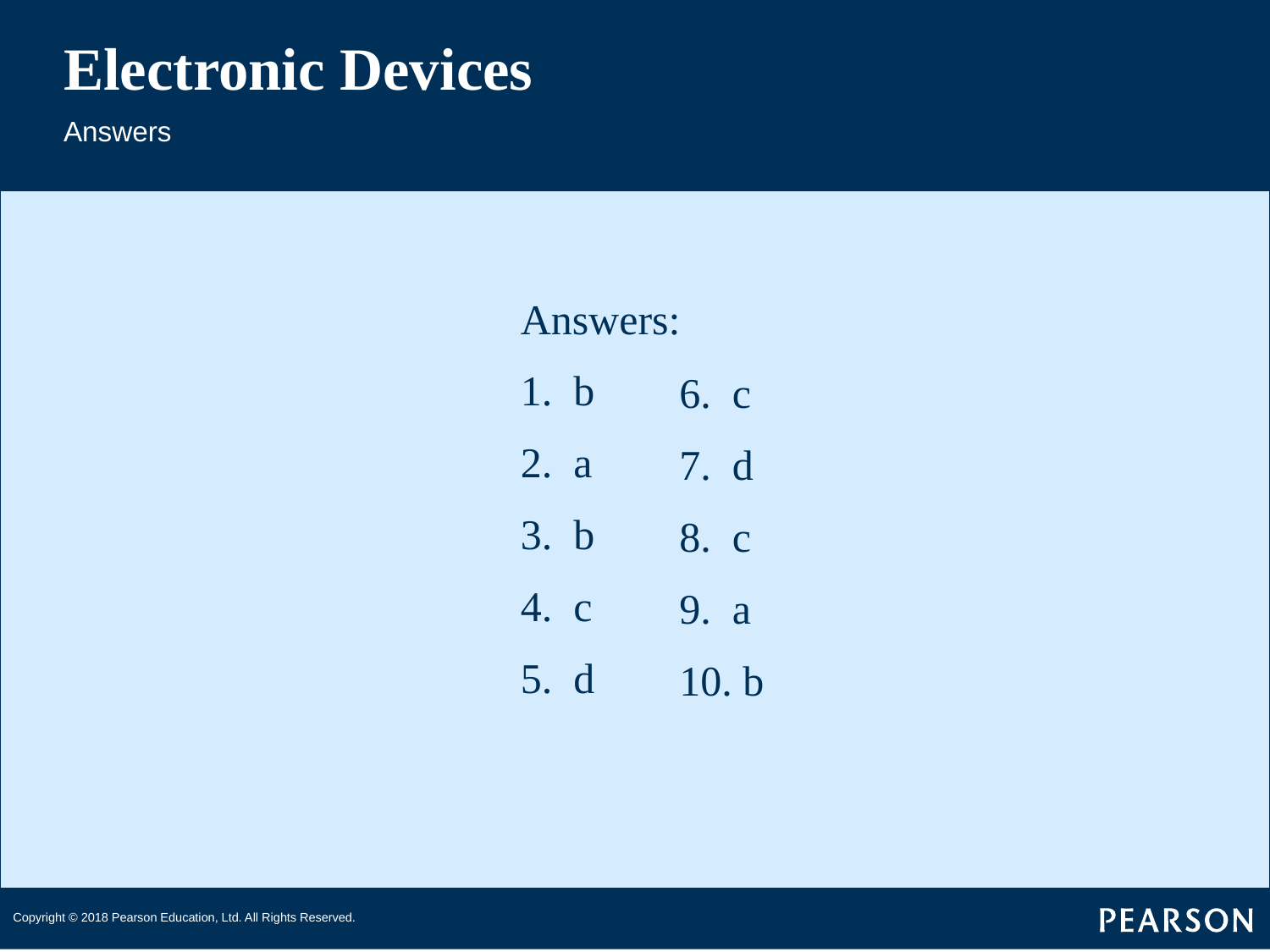

# Electronic Devices
Answers

Answers:
1.  b
2.  a
3.  b
4.  c
5.  d
6.  c
7.  d
8.  c
9.  a
10. b